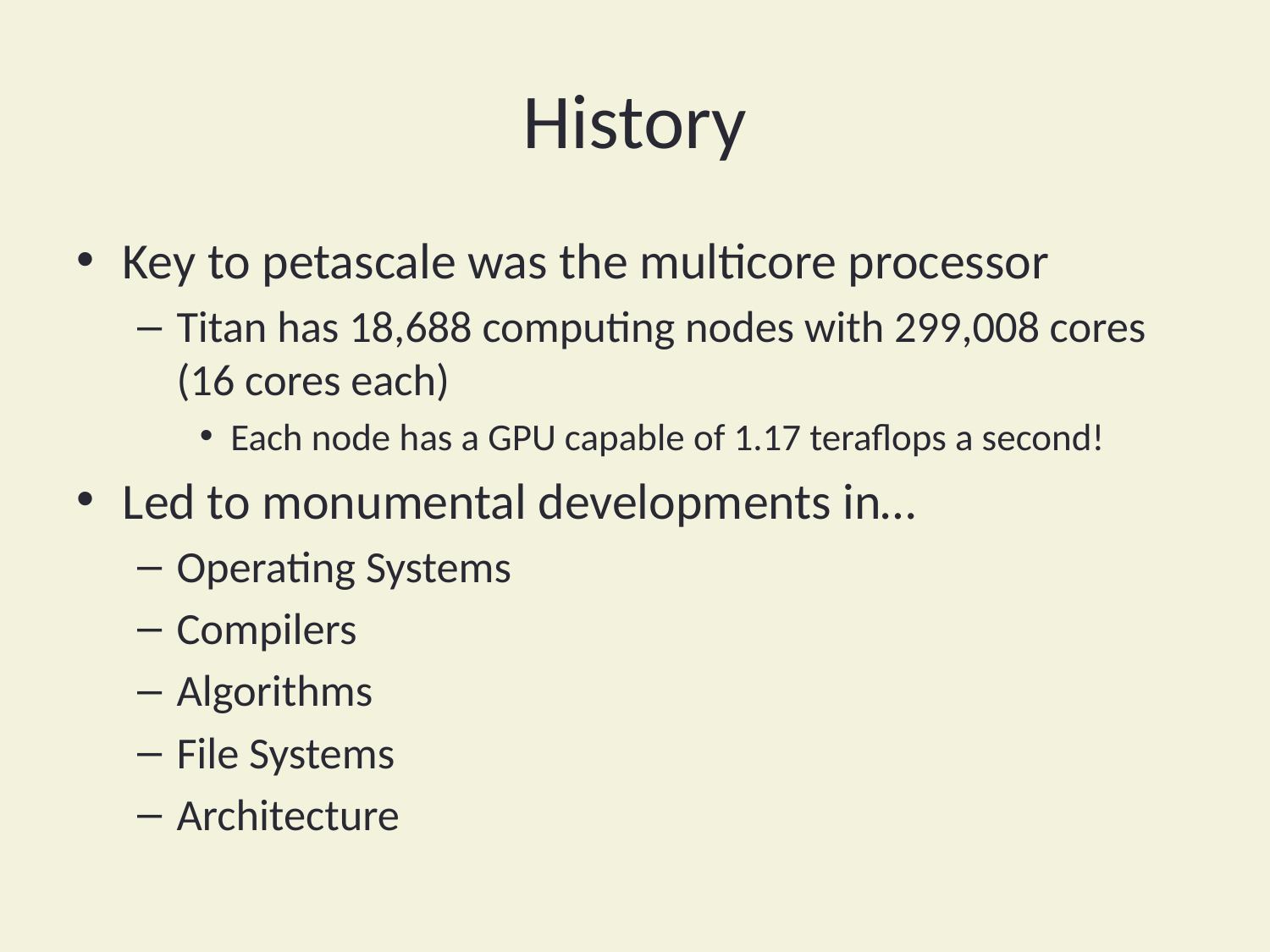

# History
Key to petascale was the multicore processor
Titan has 18,688 computing nodes with 299,008 cores (16 cores each)
Each node has a GPU capable of 1.17 teraflops a second!
Led to monumental developments in…
Operating Systems
Compilers
Algorithms
File Systems
Architecture